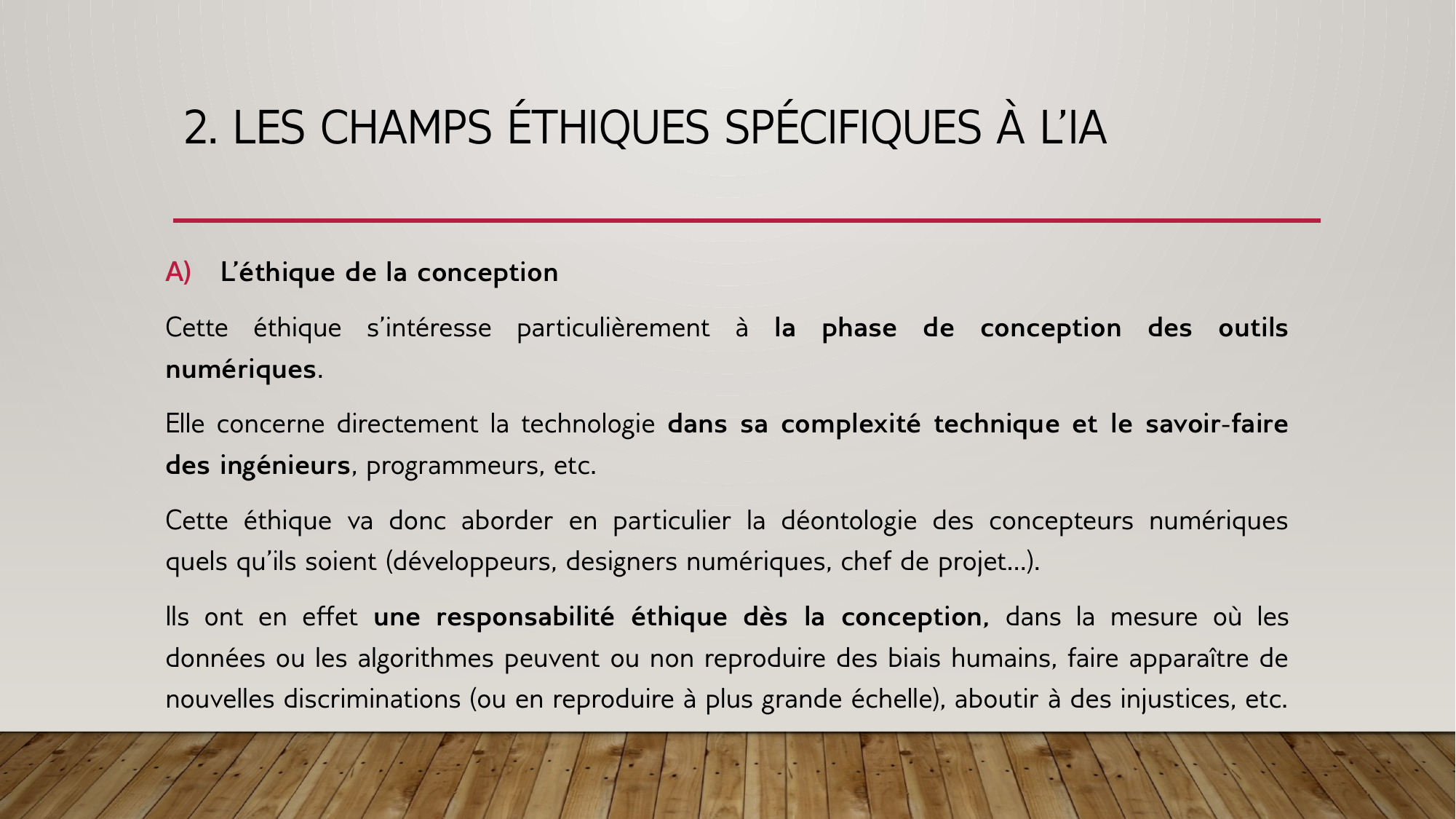

# 2. Les champs éthiques spécifiques à l’IA
L’éthique de la conception
Cette éthique s’intéresse particulièrement à la phase de conception des outils numériques.
Elle concerne directement la technologie dans sa complexité technique et le savoir-faire des ingénieurs, programmeurs, etc.
Cette éthique va donc aborder en particulier la déontologie des concepteurs numériques quels qu’ils soient (développeurs, designers numériques, chef de projet…).
Ils ont en effet une responsabilité éthique dès la conception, dans la mesure où les données ou les algorithmes peuvent ou non reproduire des biais humains, faire apparaître de nouvelles discriminations (ou en reproduire à plus grande échelle), aboutir à des injustices, etc.